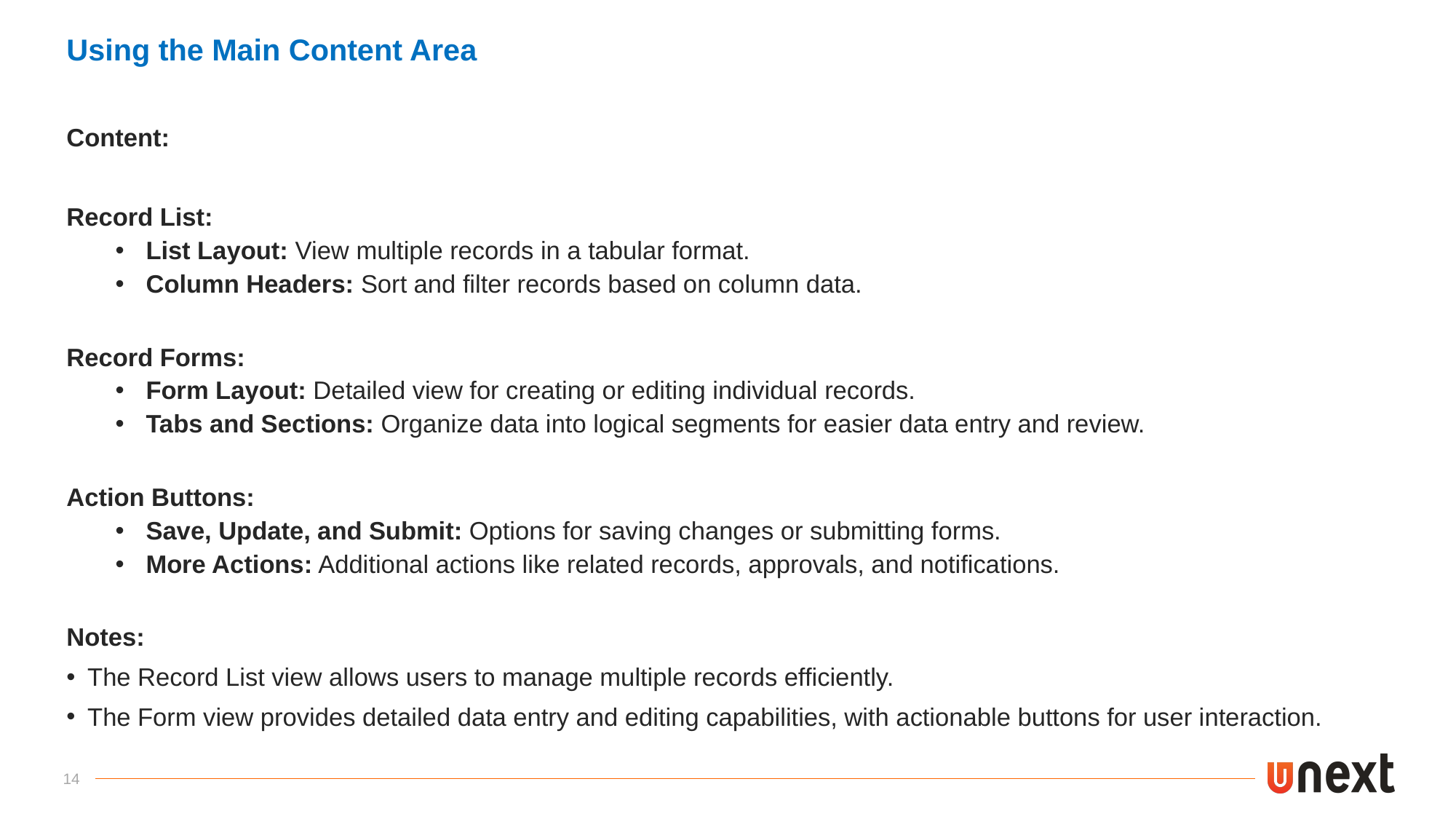

Using the Main Content Area

Content:

Record List:
List Layout: View multiple records in a tabular format.
Column Headers: Sort and filter records based on column data.

Record Forms:
Form Layout: Detailed view for creating or editing individual records.
Tabs and Sections: Organize data into logical segments for easier data entry and review.

Action Buttons:
Save, Update, and Submit: Options for saving changes or submitting forms.
More Actions: Additional actions like related records, approvals, and notifications.

Notes:
  The Record List view allows users to manage multiple records efficiently.
  The Form view provides detailed data entry and editing capabilities, with actionable buttons for user interaction.

14